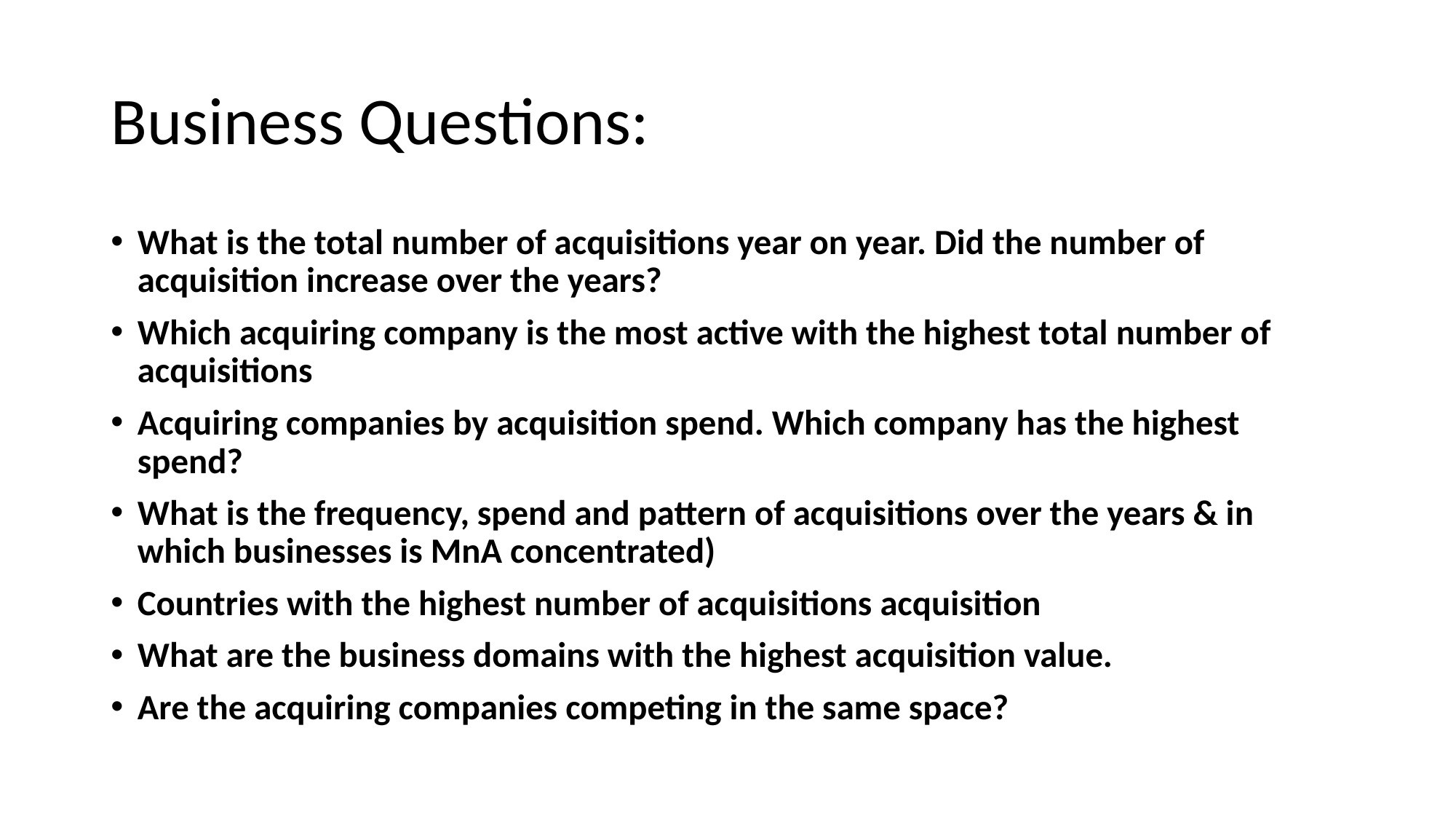

# Business Questions:
What is the total number of acquisitions year on year. Did the number of acquisition increase over the years?
Which acquiring company is the most active with the highest total number of acquisitions
Acquiring companies by acquisition spend. Which company has the highest spend?
What is the frequency, spend and pattern of acquisitions over the years & in which businesses is MnA concentrated)
Countries with the highest number of acquisitions acquisition
What are the business domains with the highest acquisition value.
Are the acquiring companies competing in the same space?